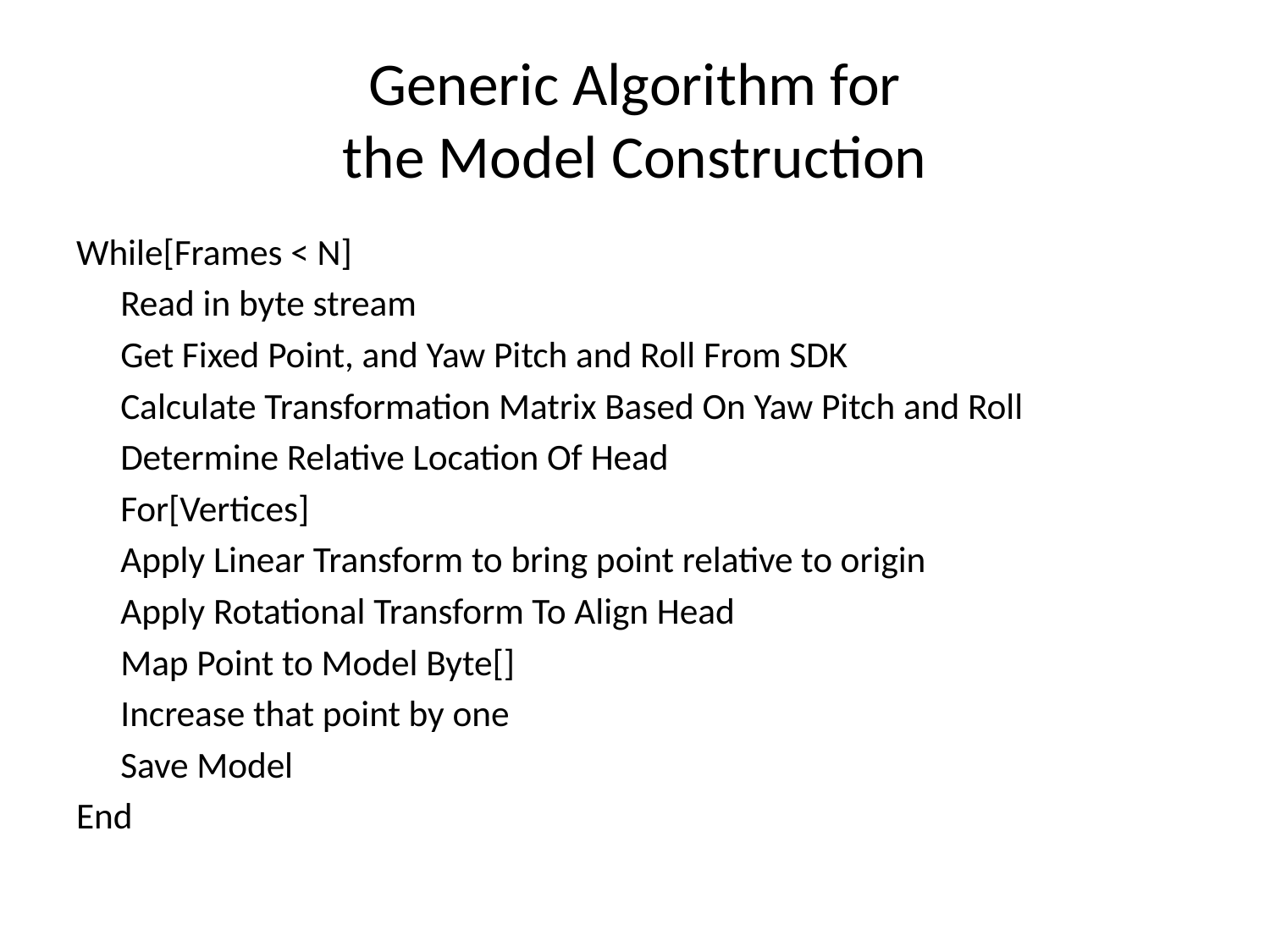

# Generic Algorithm for the Model Construction
While[Frames < N]
	Read in byte stream
	Get Fixed Point, and Yaw Pitch and Roll From SDK
	Calculate Transformation Matrix Based On Yaw Pitch and Roll
	Determine Relative Location Of Head
	For[Vertices]
		Apply Linear Transform to bring point relative to origin
		Apply Rotational Transform To Align Head
		Map Point to Model Byte[]
		Increase that point by one
	Save Model
End